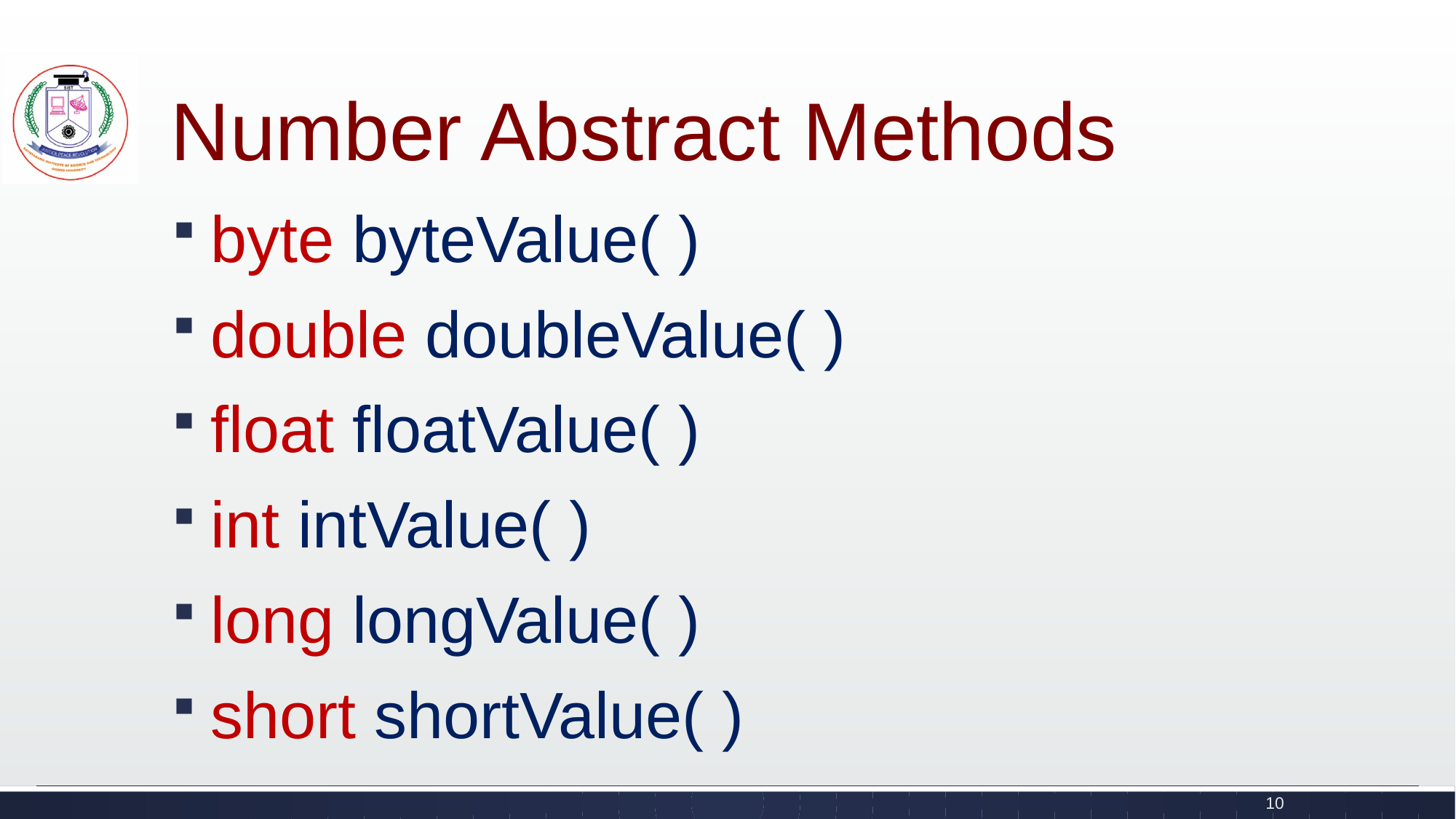

# Number Abstract Methods
byte byteValue( )
double doubleValue( )
float floatValue( )
int intValue( )
long longValue( )
short shortValue( )
10